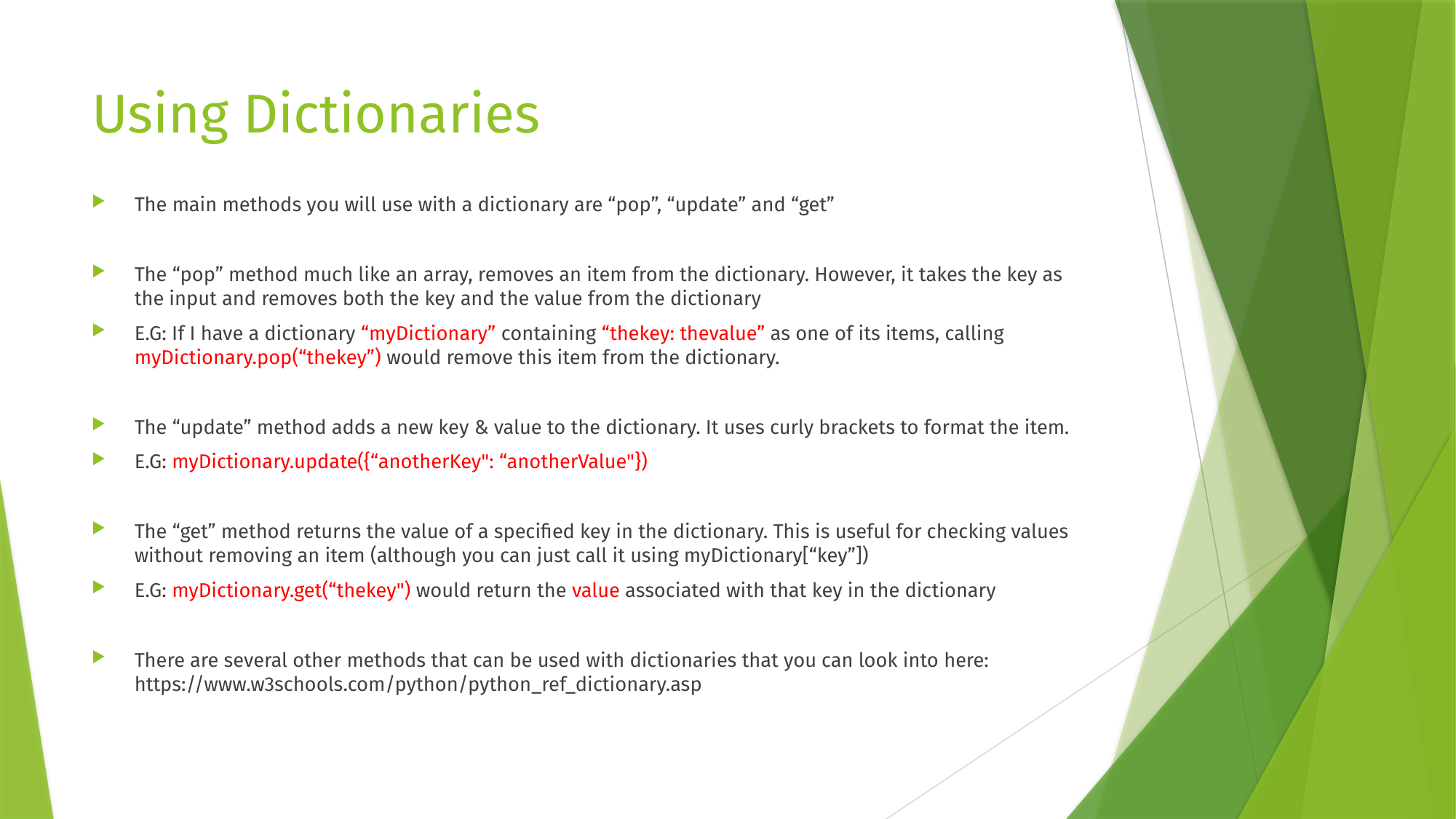

# Using Dictionaries
The main methods you will use with a dictionary are “pop”, “update” and “get”

The “pop” method much like an array, removes an item from the dictionary. However, it takes the key as the input and removes both the key and the value from the dictionary
E.G: If I have a dictionary “myDictionary” containing “thekey: thevalue” as one of its items, calling myDictionary.pop(“thekey”) would remove this item from the dictionary.

The “update” method adds a new key & value to the dictionary. It uses curly brackets to format the item.
E.G: myDictionary.update({“anotherKey": “anotherValue"})

The “get” method returns the value of a specified key in the dictionary. This is useful for checking values without removing an item (although you can just call it using myDictionary[“key”])
E.G: myDictionary.get(“thekey") would return the value associated with that key in the dictionary

There are several other methods that can be used with dictionaries that you can look into here: https://www.w3schools.com/python/python_ref_dictionary.asp